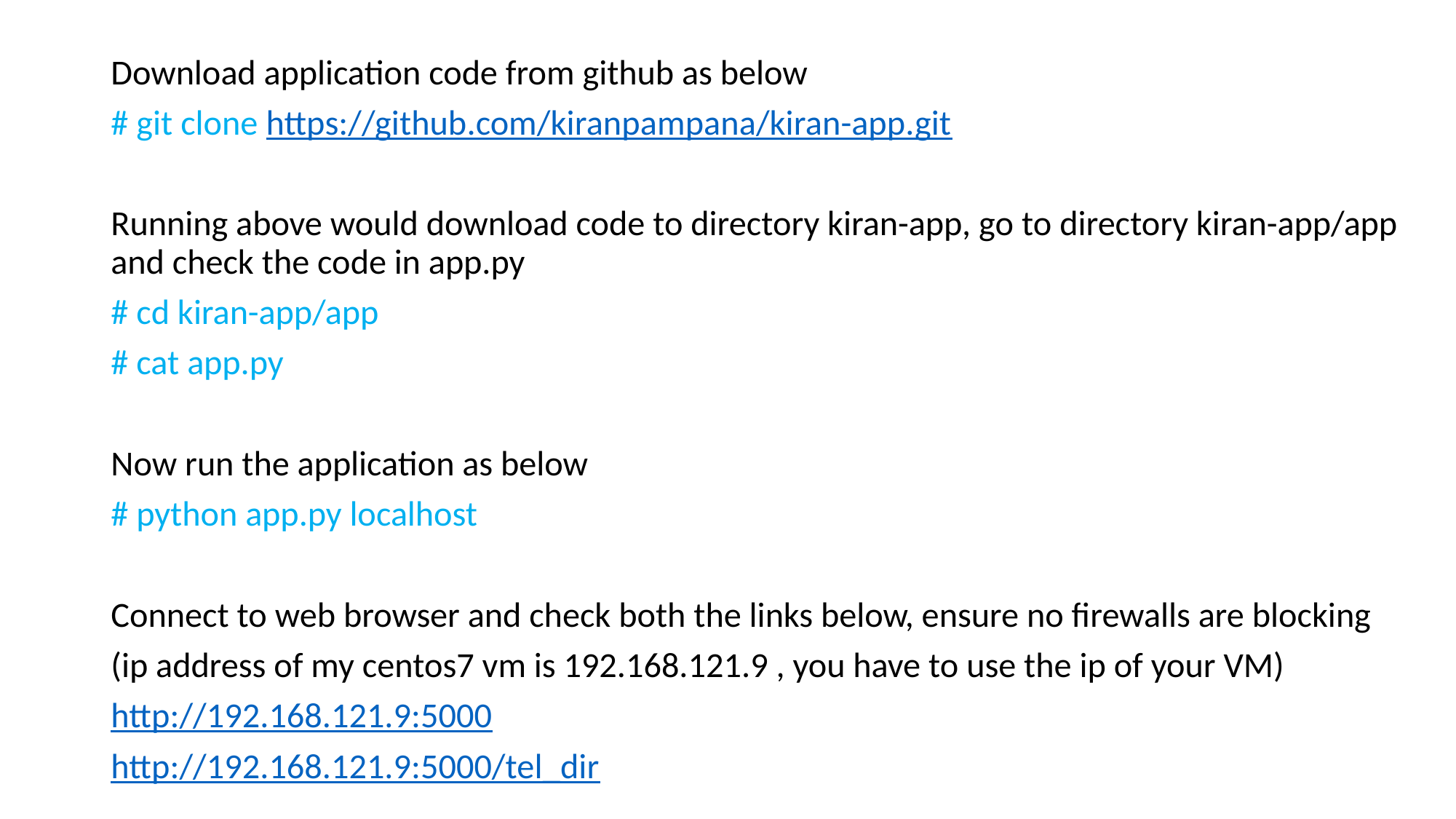

Download application code from github as below
# git clone https://github.com/kiranpampana/kiran-app.git

Running above would download code to directory kiran-app, go to directory kiran-app/app  and check the code in app.py
# cd kiran-app/app
# cat app.py

Now run the application as below
# python app.py localhost

Connect to web browser and check both the links below, ensure no firewalls are blocking
(ip address of my centos7 vm is 192.168.121.9 , you have to use the ip of your VM)
http://192.168.121.9:5000
http://192.168.121.9:5000/tel_dir